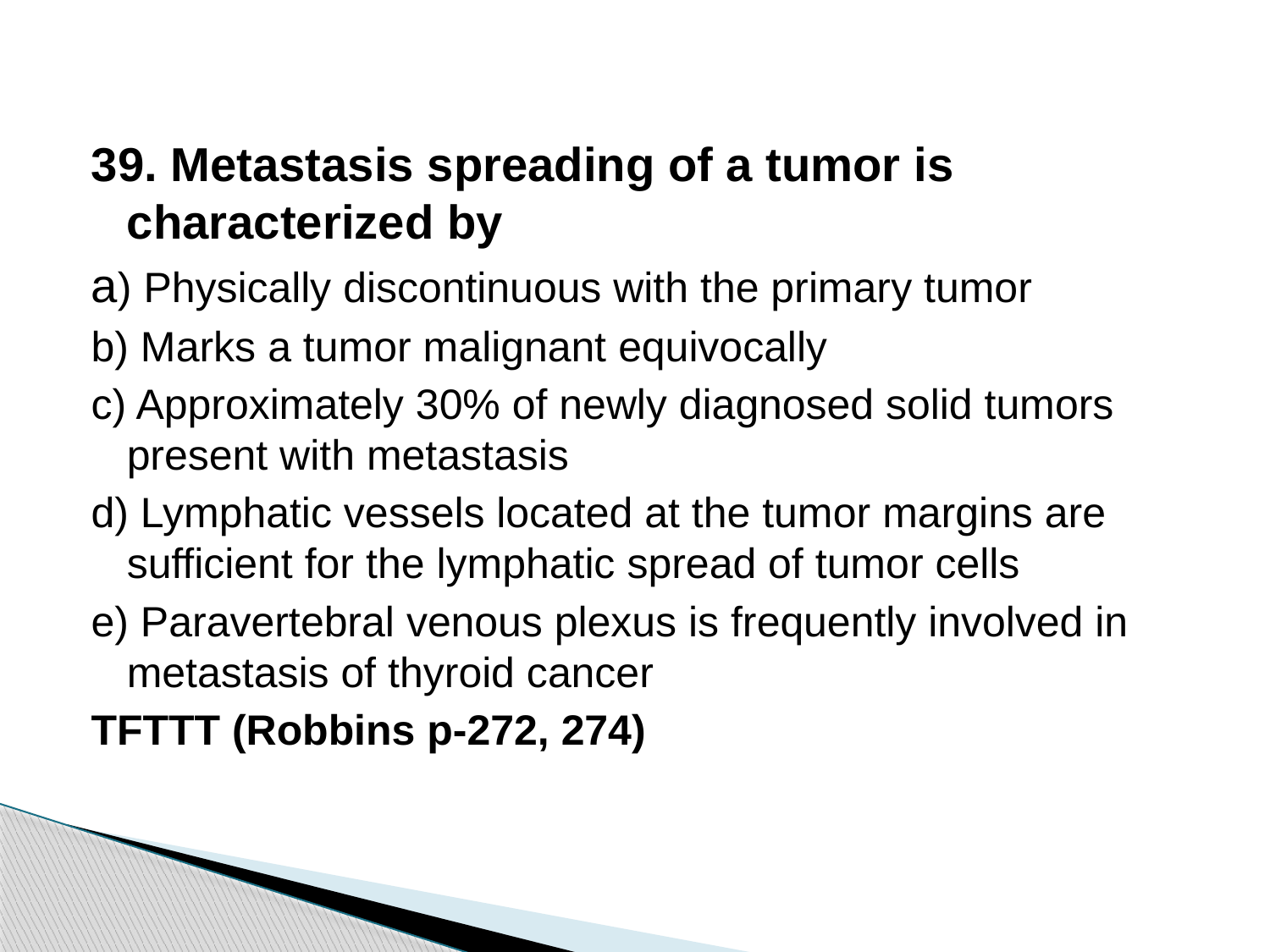

39. Metastasis spreading of a tumor is characterized by
a) Physically discontinuous with the primary tumor
b) Marks a tumor malignant equivocally
c) Approximately 30% of newly diagnosed solid tumors present with metastasis
d) Lymphatic vessels located at the tumor margins are sufficient for the lymphatic spread of tumor cells
e) Paravertebral venous plexus is frequently involved in metastasis of thyroid cancer
TFTTT (Robbins p-272, 274)